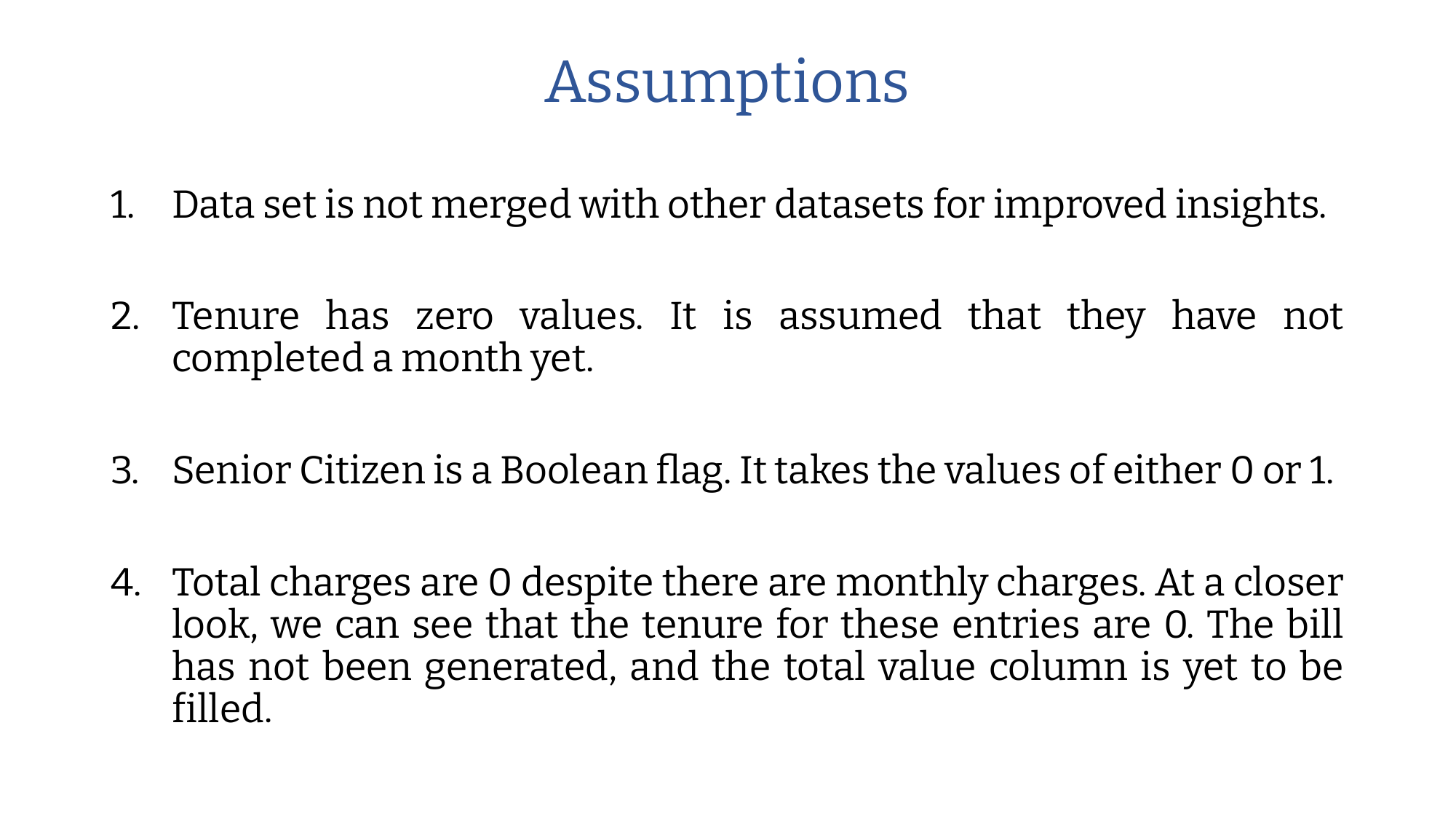

# Assumptions
Data set is not merged with other datasets for improved insights.

Tenure has zero values. It is assumed that they have not completed a month yet.

Senior Citizen is a Boolean flag. It takes the values of either 0 or 1.

Total charges are 0 despite there are monthly charges. At a closer look, we can see that the tenure for these entries are 0. The bill has not been generated, and the total value column is yet to be filled.